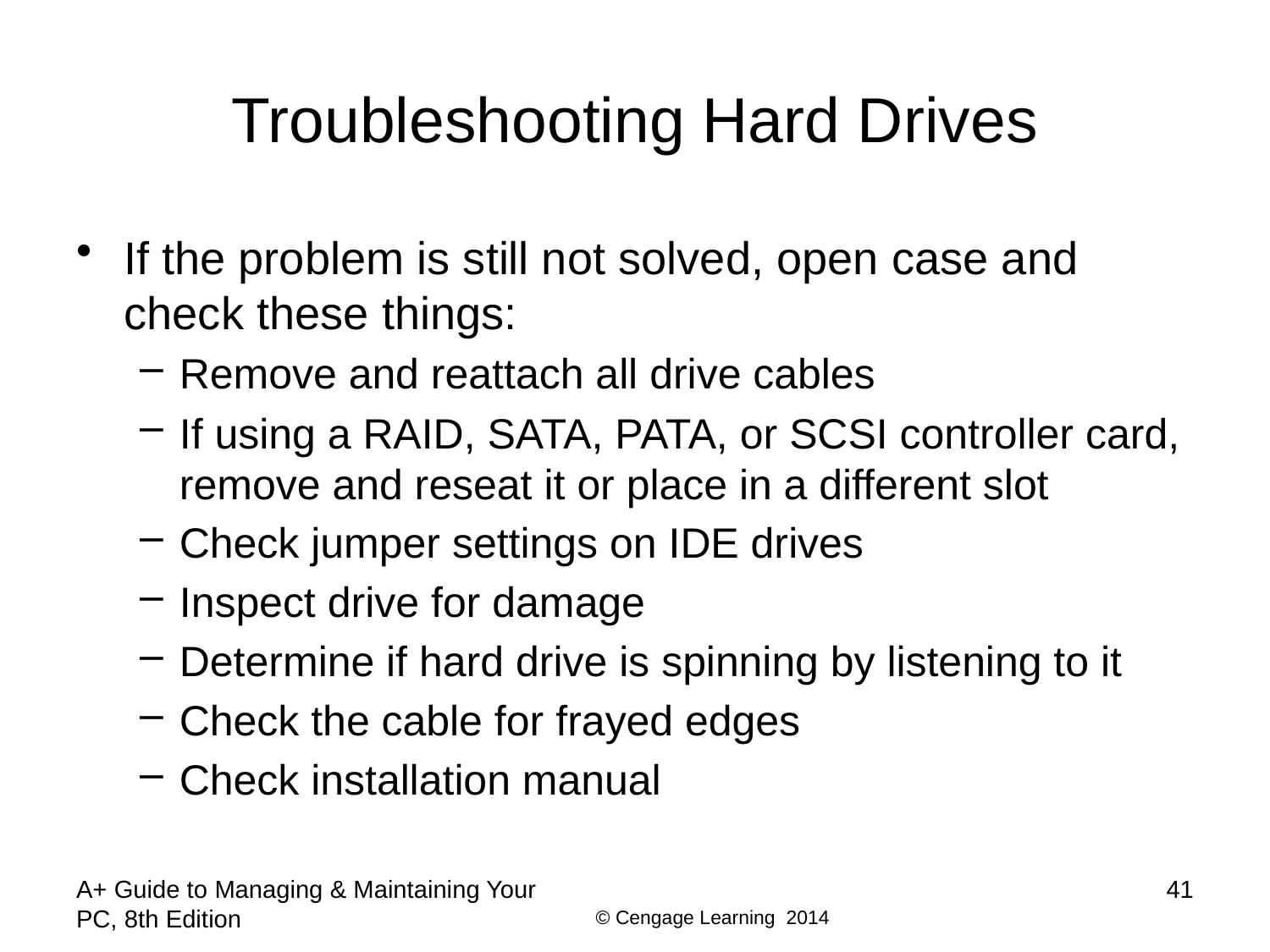

# Troubleshooting Hard Drives
If the problem is still not solved, open case and check these things:
Remove and reattach all drive cables
If using a RAID, SATA, PATA, or SCSI controller card, remove and reseat it or place in a different slot
Check jumper settings on IDE drives
Inspect drive for damage
Determine if hard drive is spinning by listening to it
Check the cable for frayed edges
Check installation manual
A+ Guide to Managing & Maintaining Your PC, 8th Edition
41